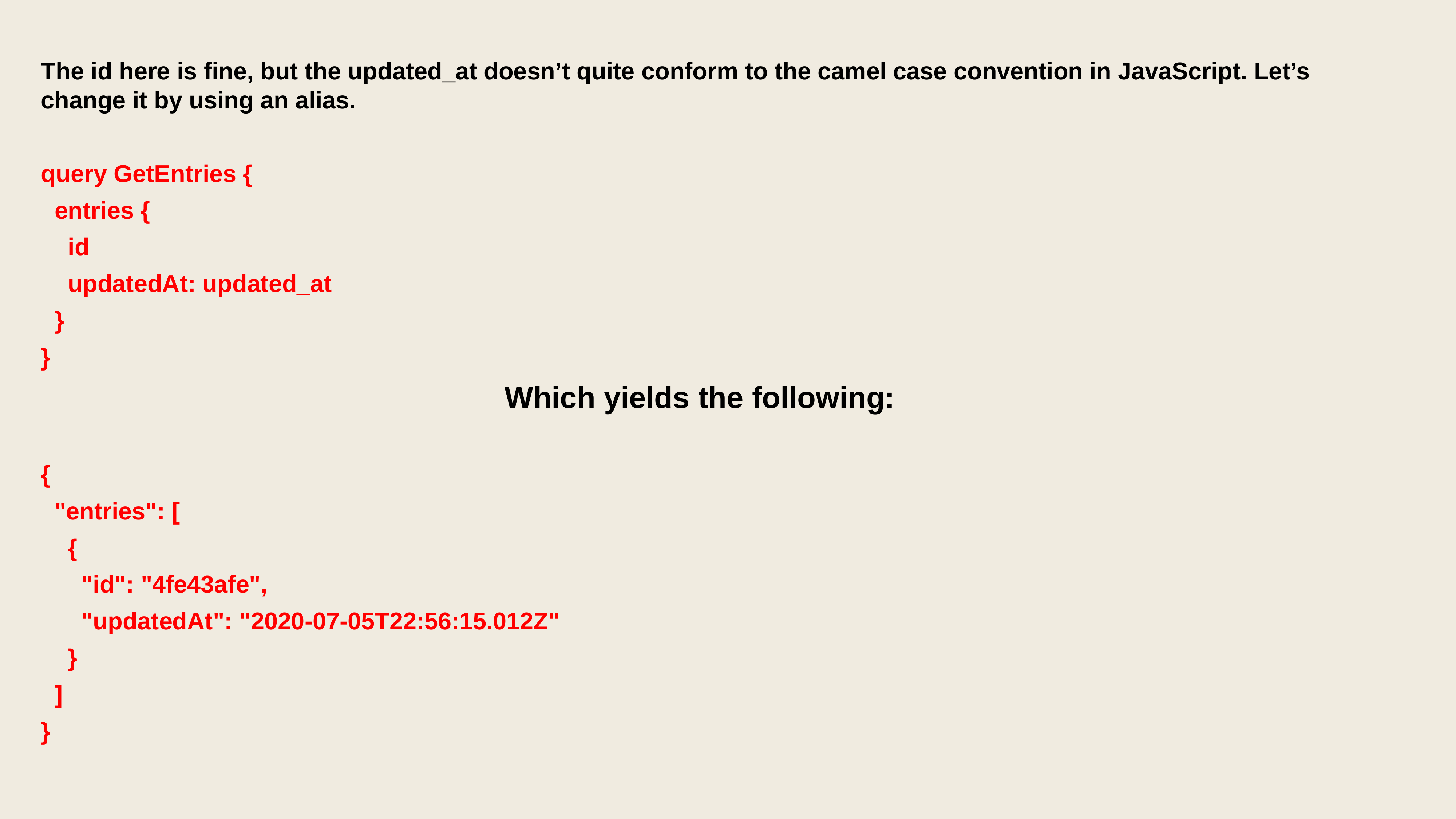

The id here is fine, but the updated_at doesn’t quite conform to the camel case convention in JavaScript. Let’s change it by using an alias.

query GetEntries {
  entries {
    id
    updatedAt: updated_at
  }
}
Which yields the following:

{
  "entries": [
    {
      "id": "4fe43afe",
      "updatedAt": "2020-07-05T22:56:15.012Z"
    }
  ]
}